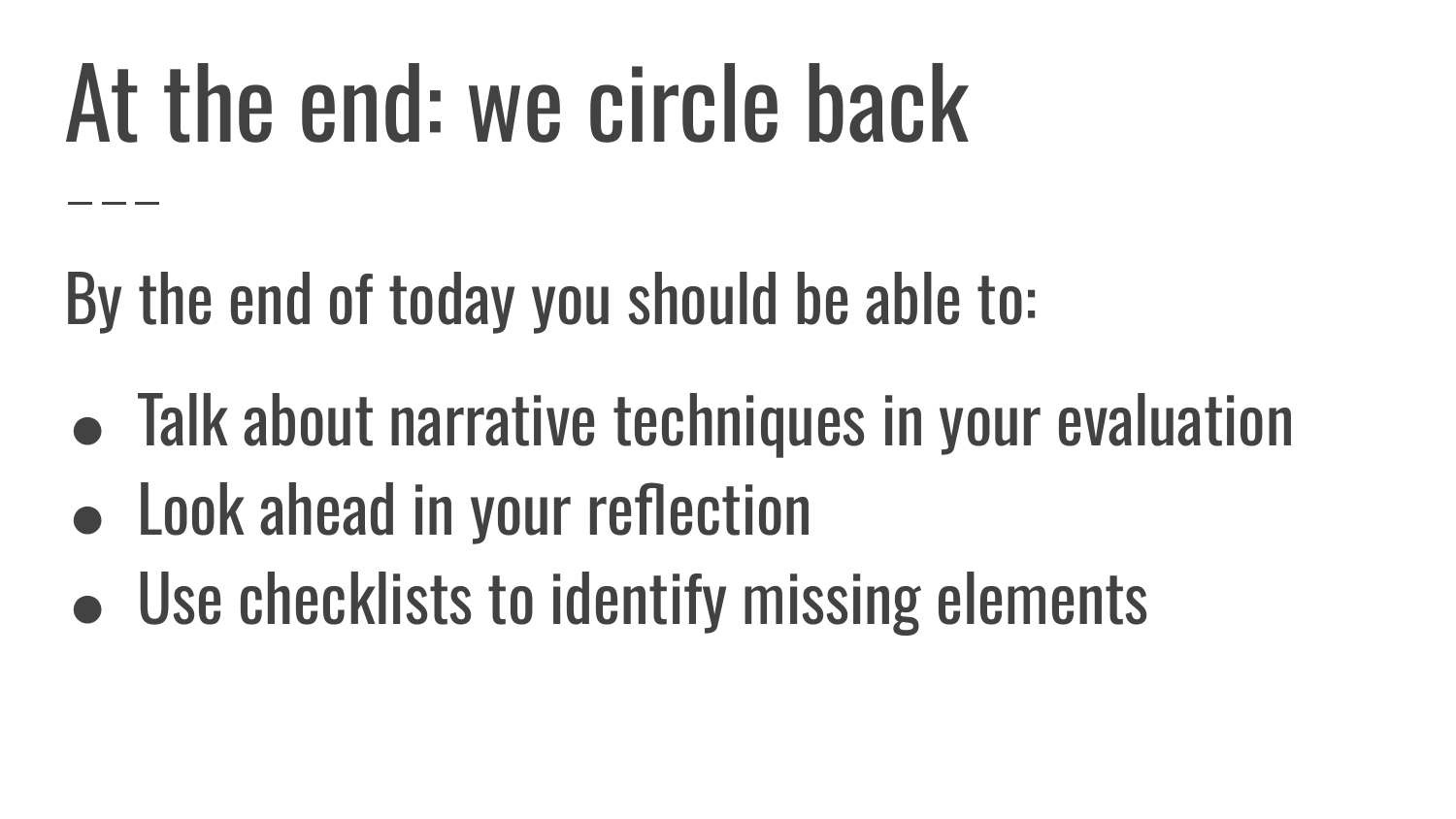

# At the end: we circle back
By the end of today you should be able to:
Talk about narrative techniques in your evaluation
Look ahead in your reflection
Use checklists to identify missing elements